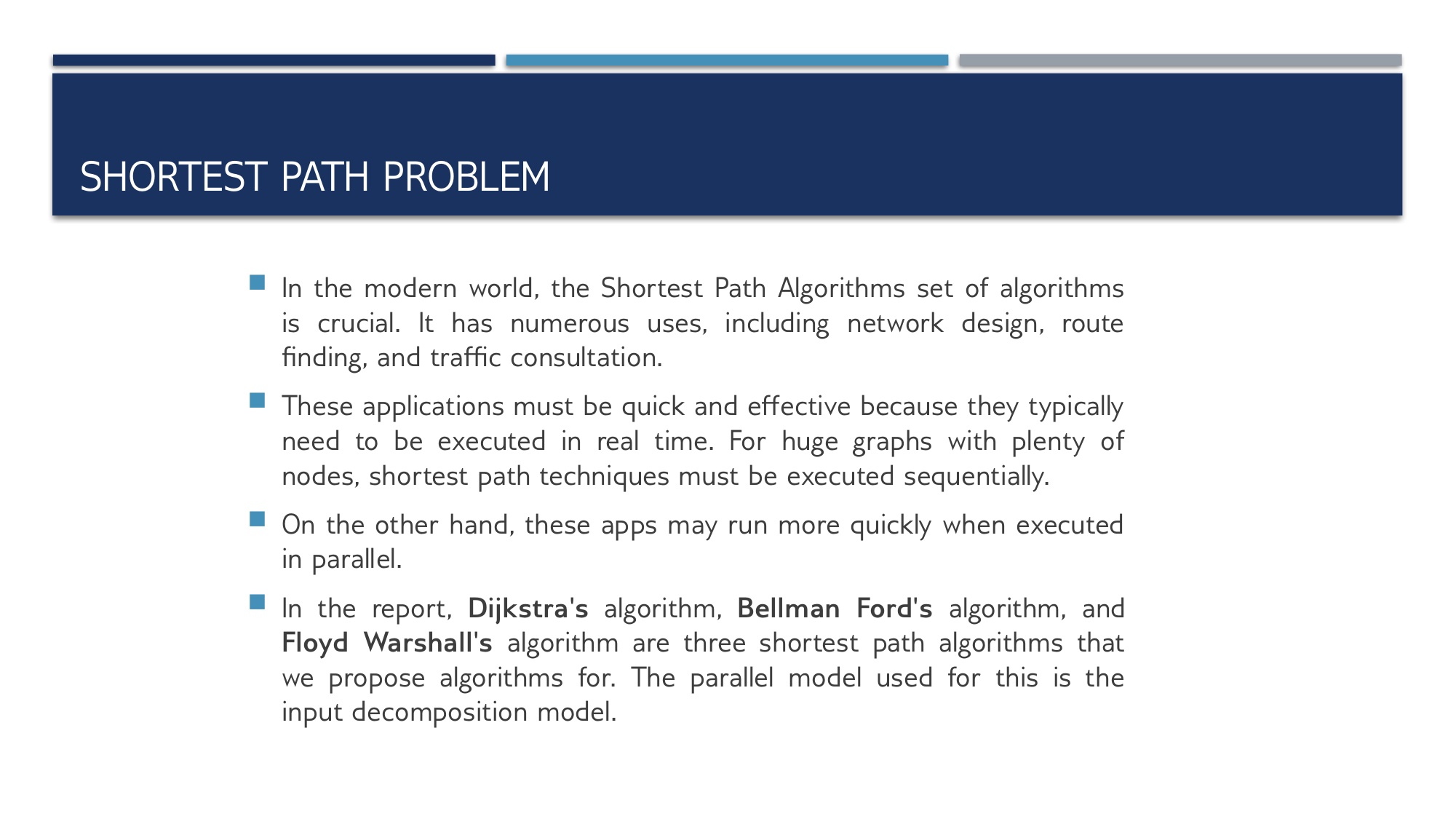

# Shortest Path problem
In the modern world, the Shortest Path Algorithms set of algorithms is crucial. It has numerous uses, including network design, route finding, and traffic consultation.
These applications must be quick and effective because they typically need to be executed in real time. For huge graphs with plenty of nodes, shortest path techniques must be executed sequentially.
On the other hand, these apps may run more quickly when executed in parallel.
In the report, Dijkstra's algorithm, Bellman Ford's algorithm, and Floyd Warshall's algorithm are three shortest path algorithms that we propose algorithms for. The parallel model used for this is the input decomposition model.